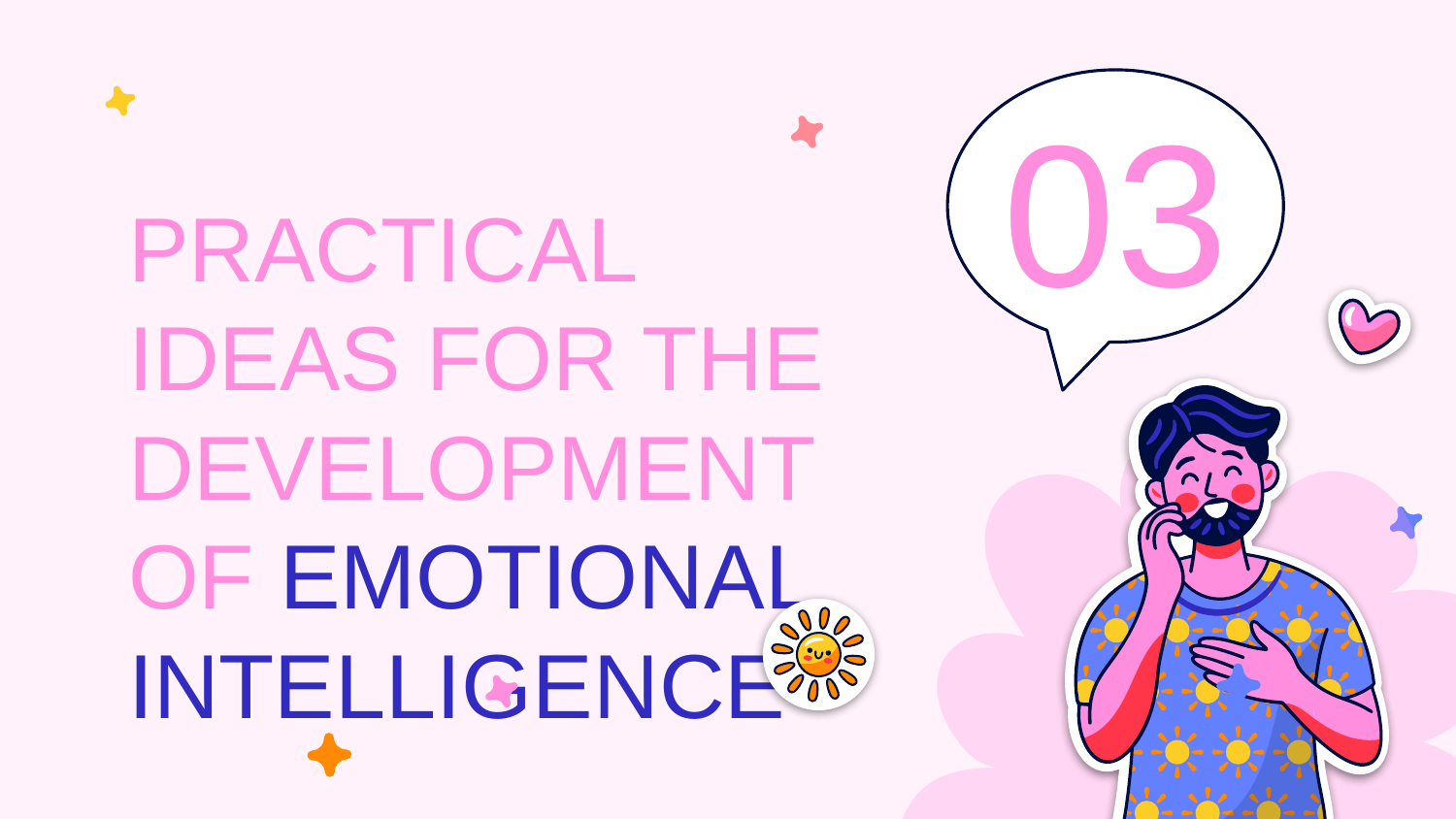

03

# PRACTICAL IDEAS FOR THE DEVELOPMENT OF EMOTIONAL INTELLIGENCE